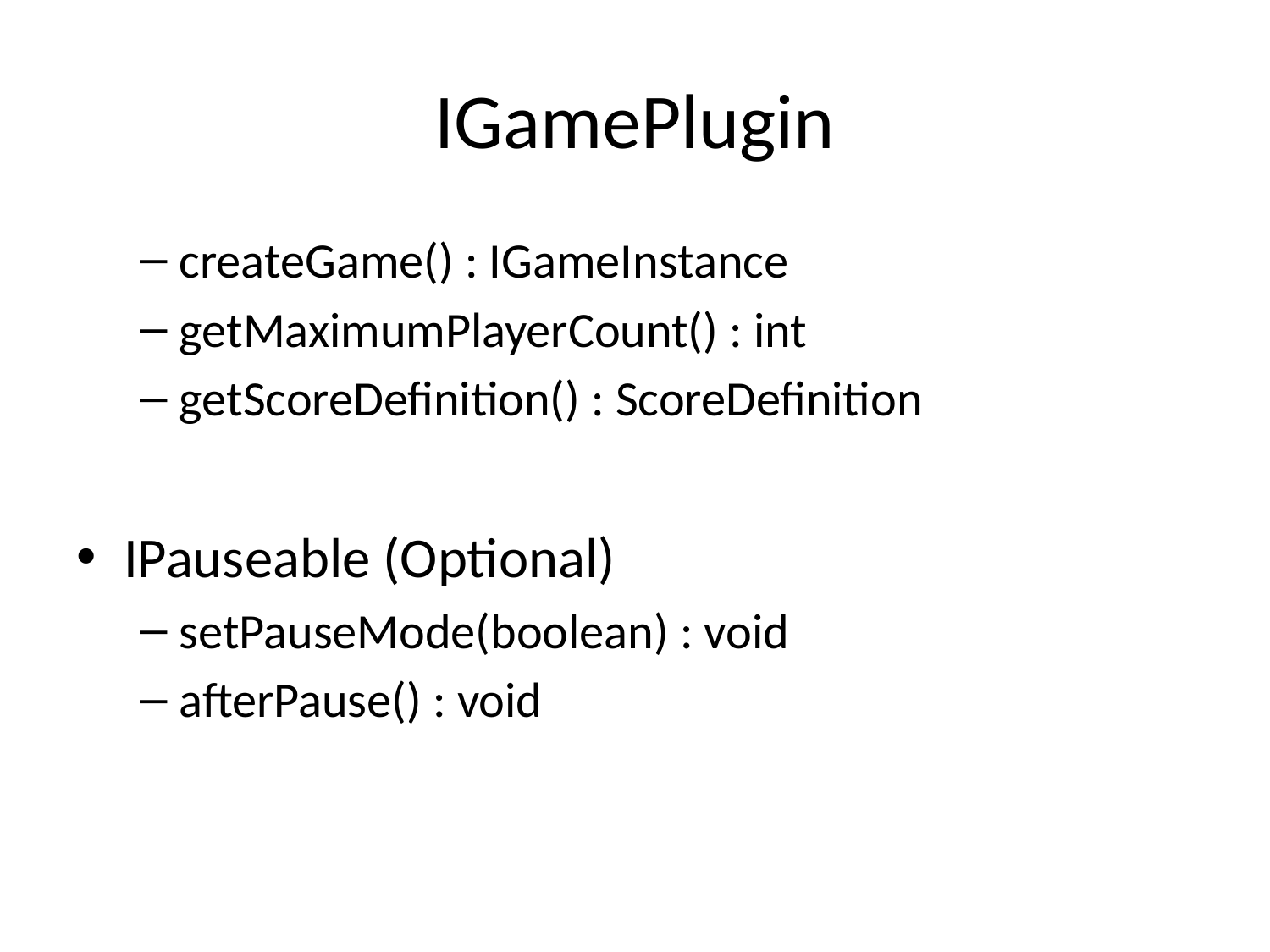

# IGamePlugin
createGame() : IGameInstance
getMaximumPlayerCount() : int
getScoreDefinition() : ScoreDefinition

IPauseable (Optional)
setPauseMode(boolean) : void
afterPause() : void